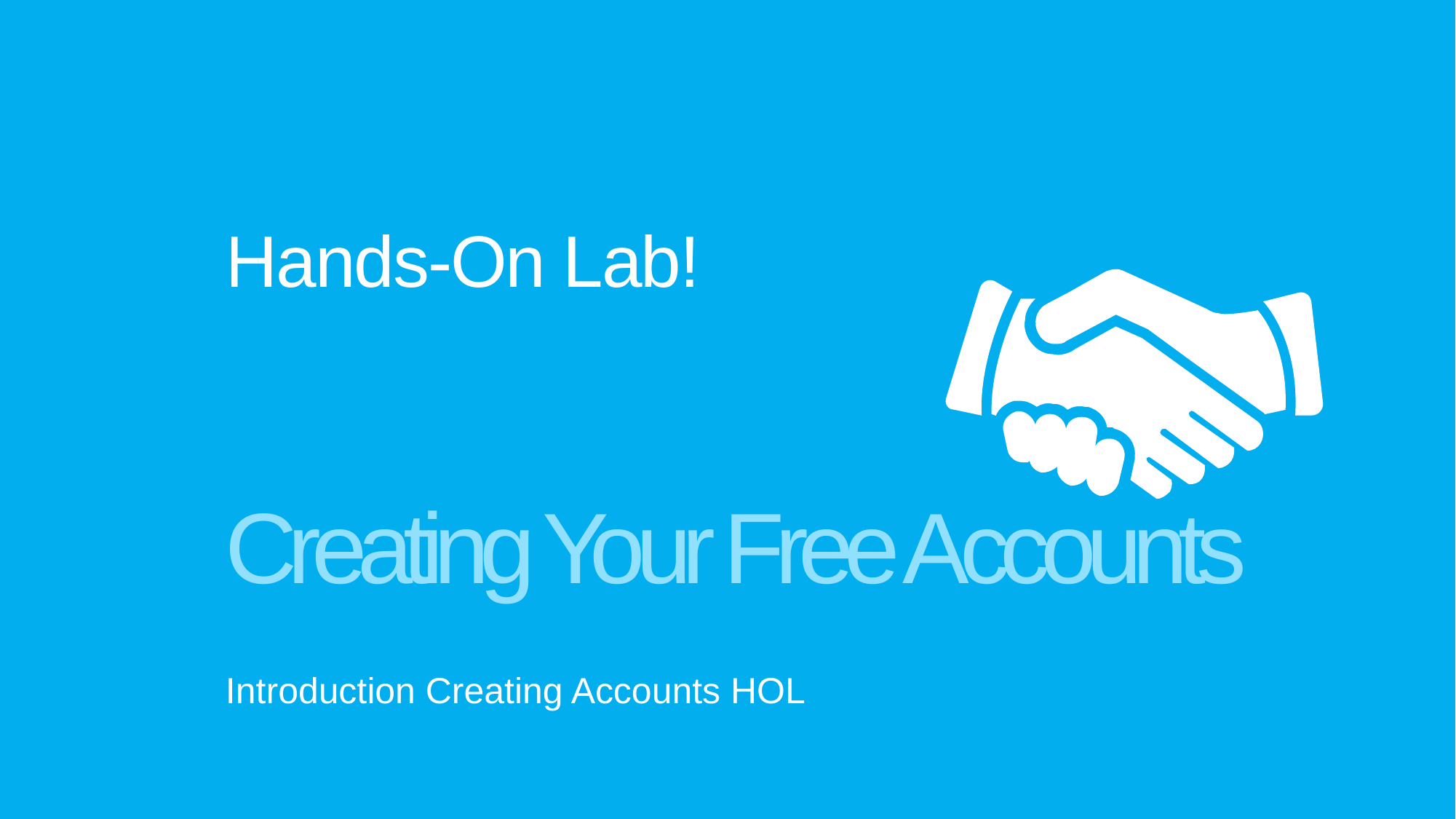

# Hands-On Lab!
Creating Your Free Accounts
Introduction Creating Accounts HOL